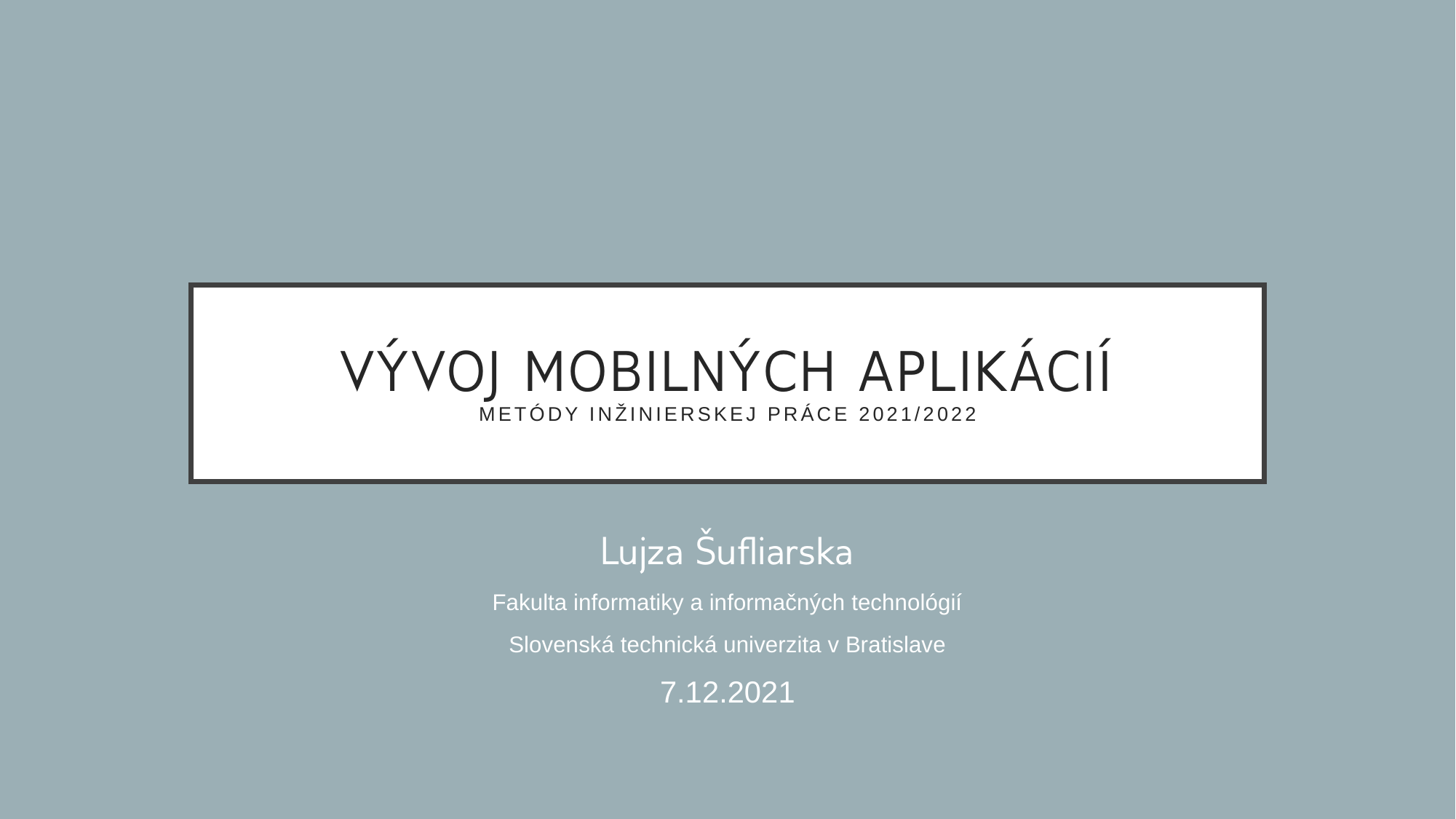

# Vývoj mobilných aplikácií Metódy inžinierskej práce 2021/2022
Lujza Šufliarska
Fakulta informatiky a informačných technológií
Slovenská technická univerzita v Bratislave
7.12.2021